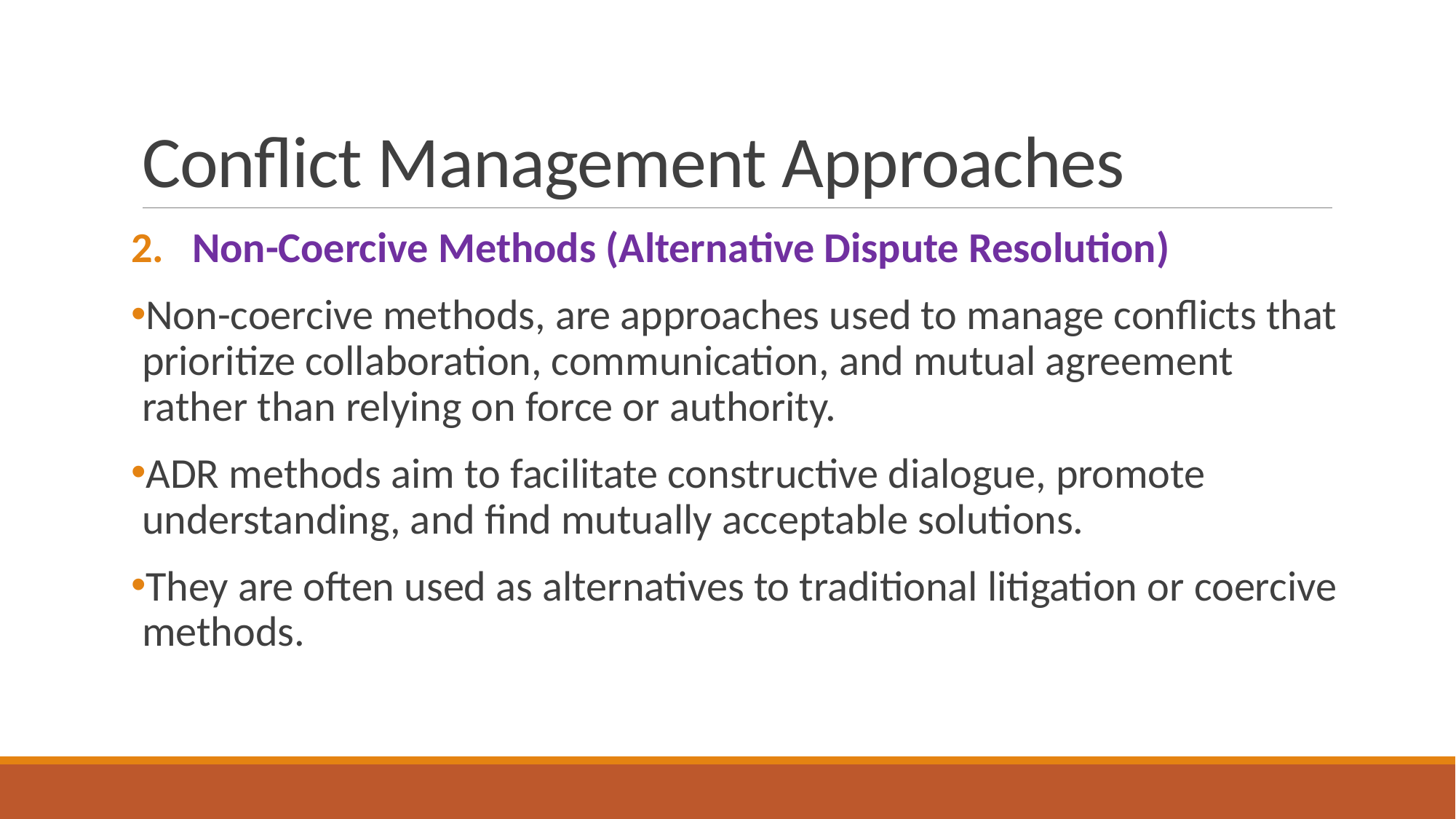

# Conflict Management Approaches
Non-Coercive Methods (Alternative Dispute Resolution)
Non-coercive methods, are approaches used to manage conflicts that prioritize collaboration, communication, and mutual agreement rather than relying on force or authority.
ADR methods aim to facilitate constructive dialogue, promote understanding, and find mutually acceptable solutions.
They are often used as alternatives to traditional litigation or coercive methods.